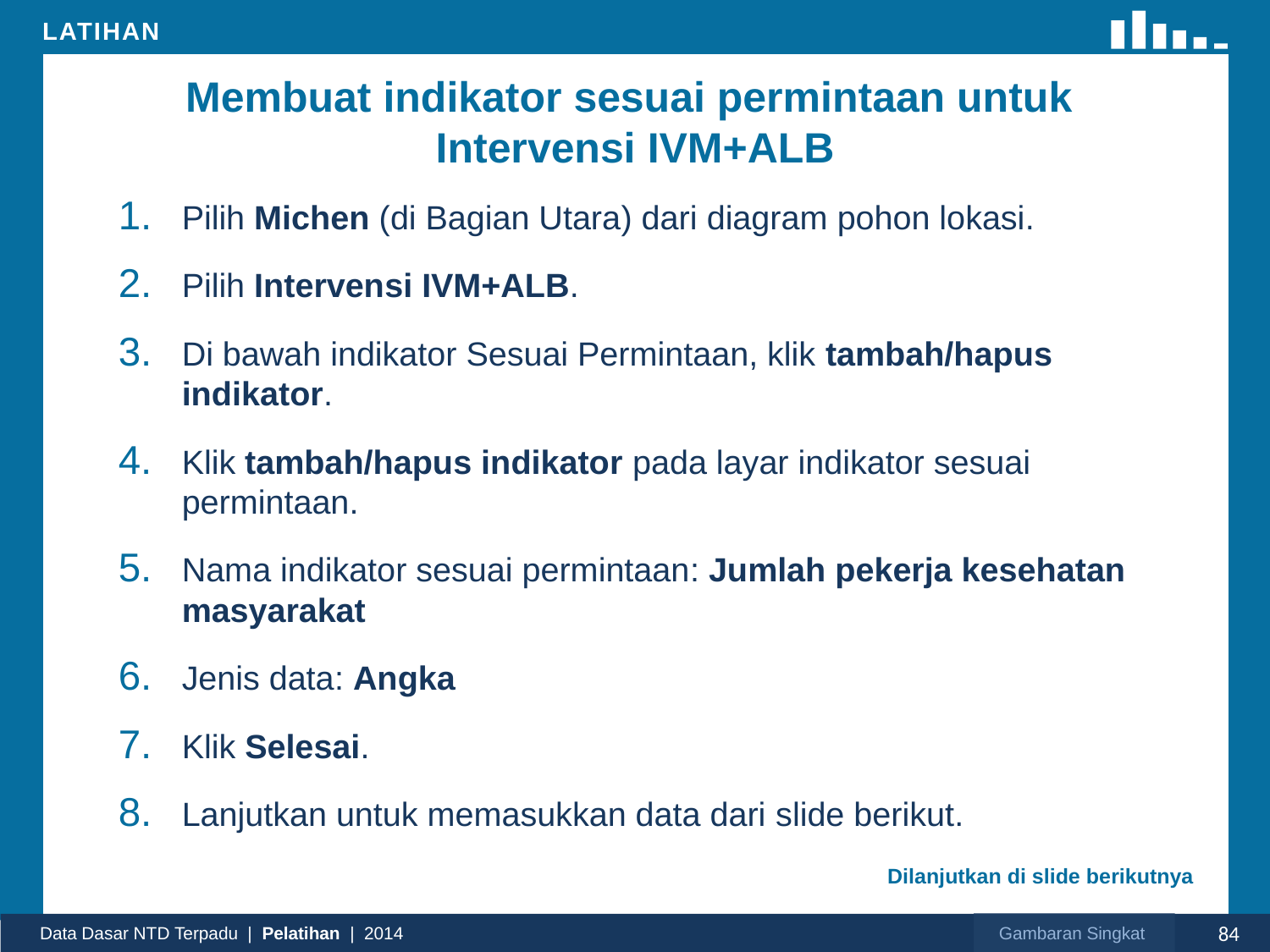

# Membuat indikator sesuai permintaan untuk Intervensi IVM+ALB
Pilih Michen (di Bagian Utara) dari diagram pohon lokasi.
Pilih Intervensi IVM+ALB.
Di bawah indikator Sesuai Permintaan, klik tambah/hapus indikator.
Klik tambah/hapus indikator pada layar indikator sesuai permintaan.
Nama indikator sesuai permintaan: Jumlah pekerja kesehatan masyarakat
Jenis data: Angka
Klik Selesai.
Lanjutkan untuk memasukkan data dari slide berikut.